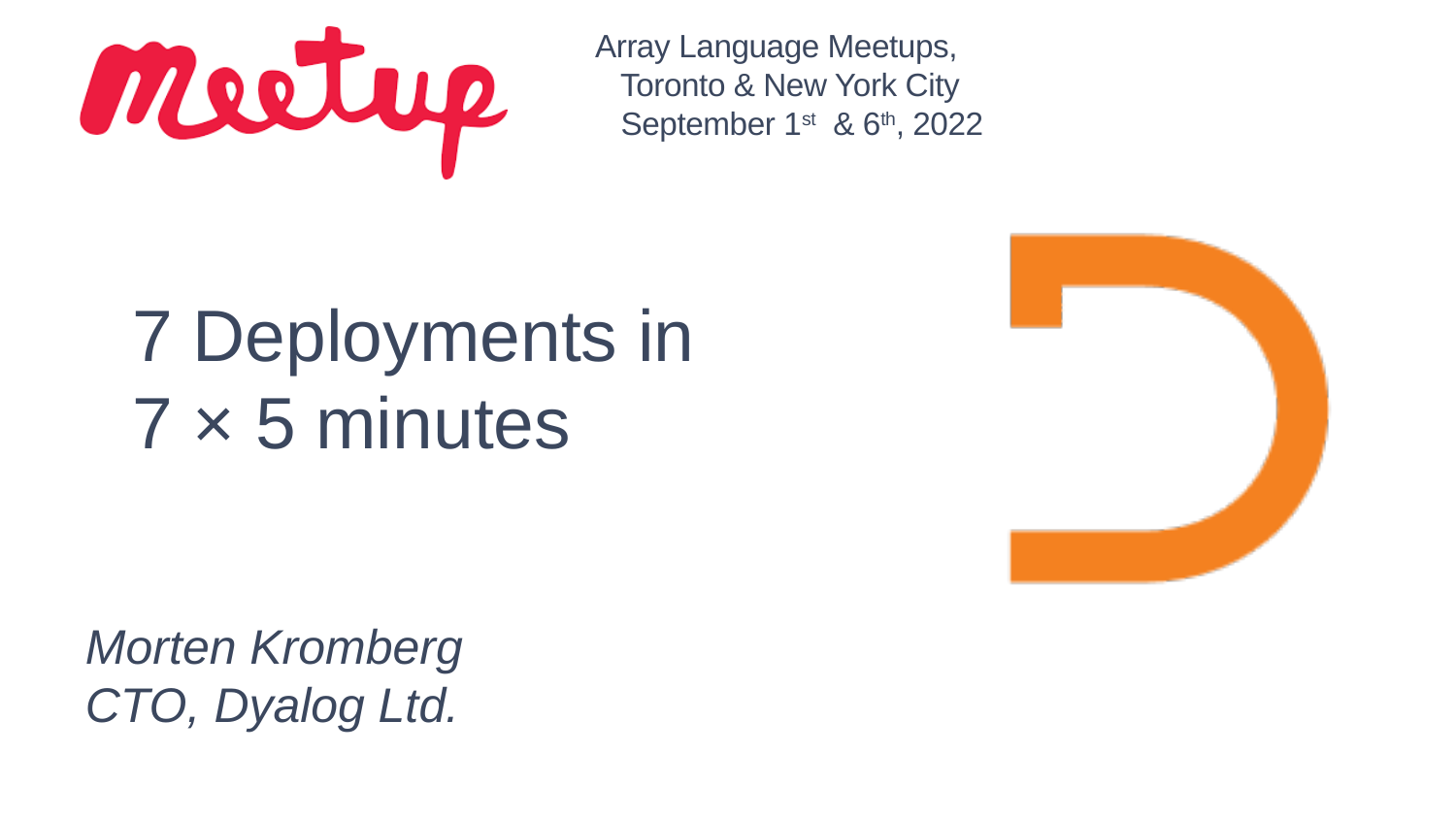

# 7 Deployments in 7 × 5 minutes
Morten Kromberg
CTO, Dyalog Ltd.